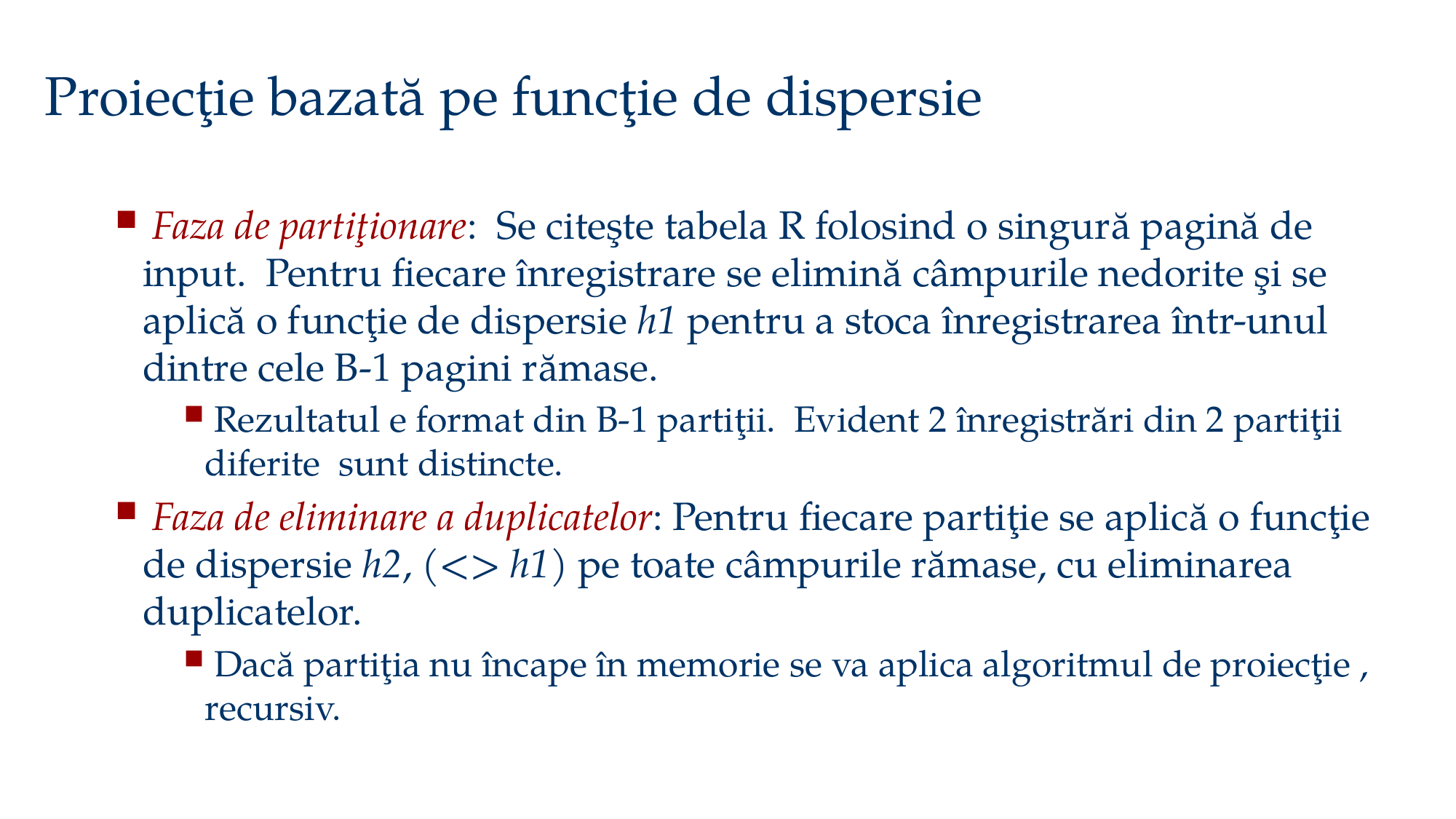

Proiecţie bazată pe funcţie de dispersie
 Faza de partiţionare:  Se citeşte tabela R folosind o singură pagină de input.  Pentru fiecare înregistrare se elimină câmpurile nedorite şi se aplică o funcţie de dispersie h1 pentru a stoca înregistrarea într-unul dintre cele B-1 pagini rămase.
 Rezultatul e format din B-1 partiţii.  Evident 2 înregistrări din 2 partiţii diferite  sunt distincte.
 Faza de eliminare a duplicatelor: Pentru fiecare partiţie se aplică o funcţie de dispersie h2, (<> h1) pe toate câmpurile rămase, cu eliminarea duplicatelor.
 Dacă partiţia nu încape în memorie se va aplica algoritmul de proiecţie , recursiv.